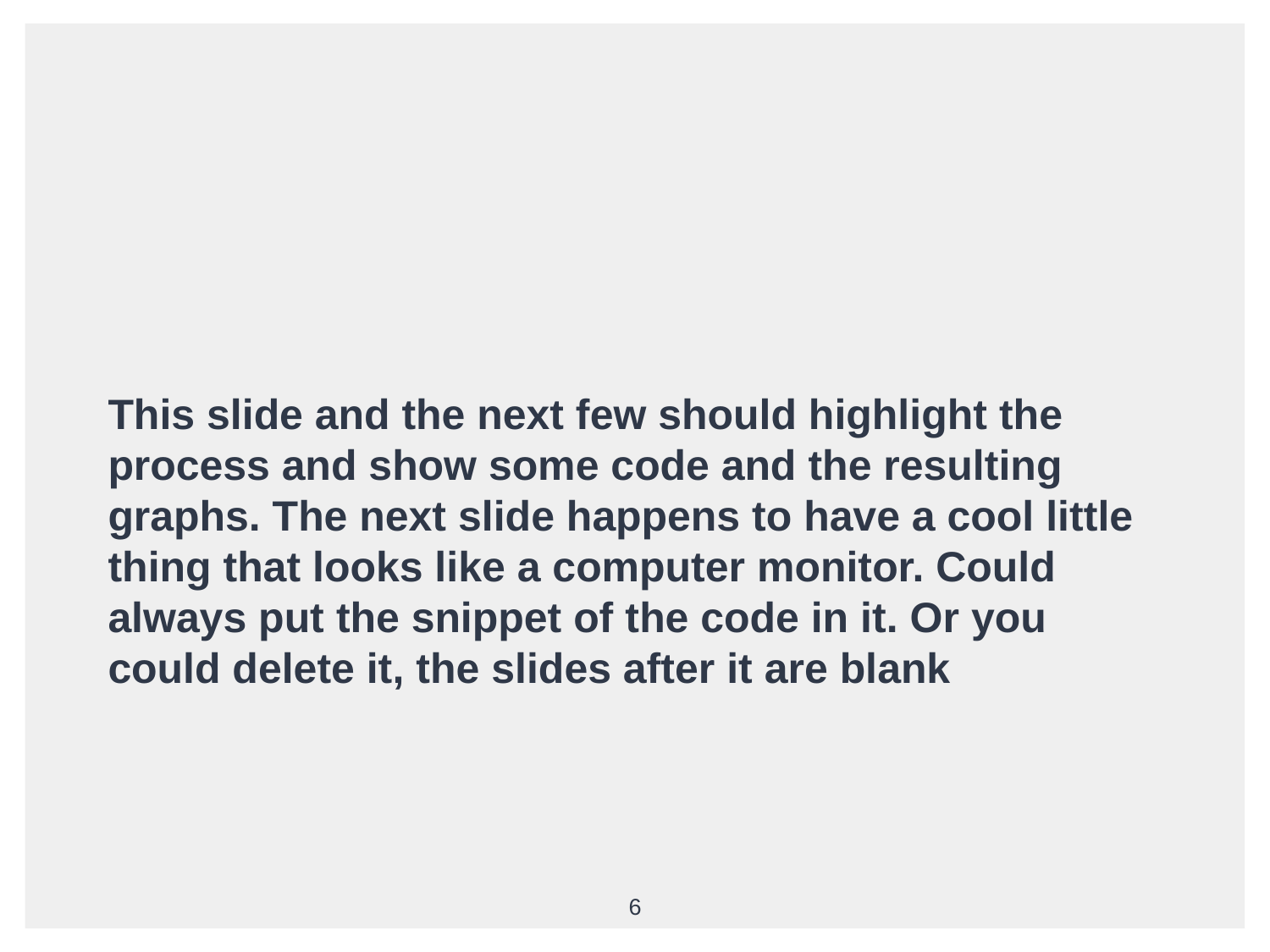

This slide and the next few should highlight the process and show some code and the resulting graphs. The next slide happens to have a cool little thing that looks like a computer monitor. Could always put the snippet of the code in it. Or you could delete it, the slides after it are blank
6